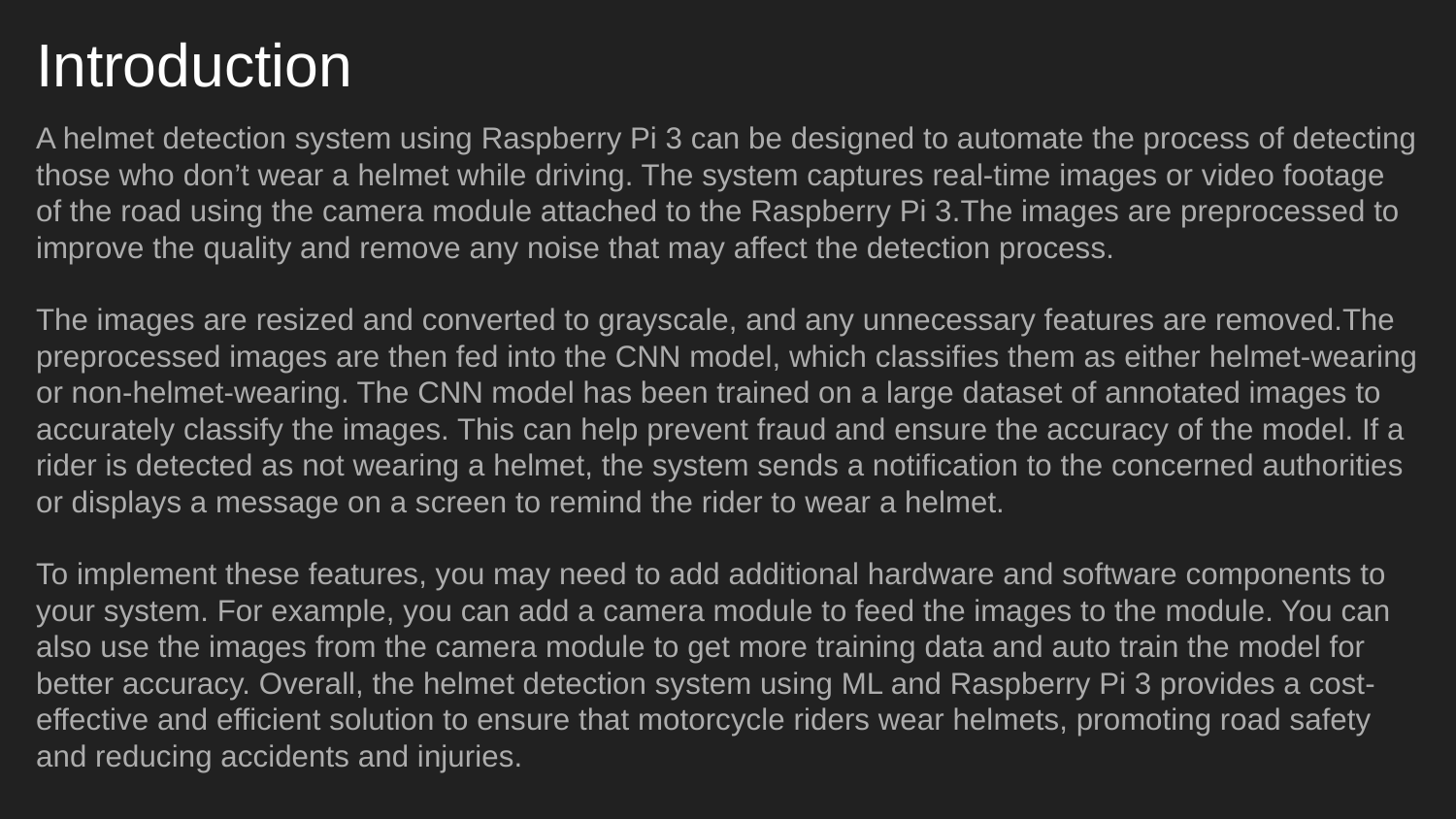

# Introduction
A helmet detection system using Raspberry Pi 3 can be designed to automate the process of detecting those who don’t wear a helmet while driving. The system captures real-time images or video footage of the road using the camera module attached to the Raspberry Pi 3.The images are preprocessed to improve the quality and remove any noise that may affect the detection process.

The images are resized and converted to grayscale, and any unnecessary features are removed.The preprocessed images are then fed into the CNN model, which classifies them as either helmet-wearing or non-helmet-wearing. The CNN model has been trained on a large dataset of annotated images to accurately classify the images. This can help prevent fraud and ensure the accuracy of the model. If a rider is detected as not wearing a helmet, the system sends a notification to the concerned authorities or displays a message on a screen to remind the rider to wear a helmet.

To implement these features, you may need to add additional hardware and software components to your system. For example, you can add a camera module to feed the images to the module. You can also use the images from the camera module to get more training data and auto train the model for better accuracy. Overall, the helmet detection system using ML and Raspberry Pi 3 provides a cost-effective and efficient solution to ensure that motorcycle riders wear helmets, promoting road safety and reducing accidents and injuries.